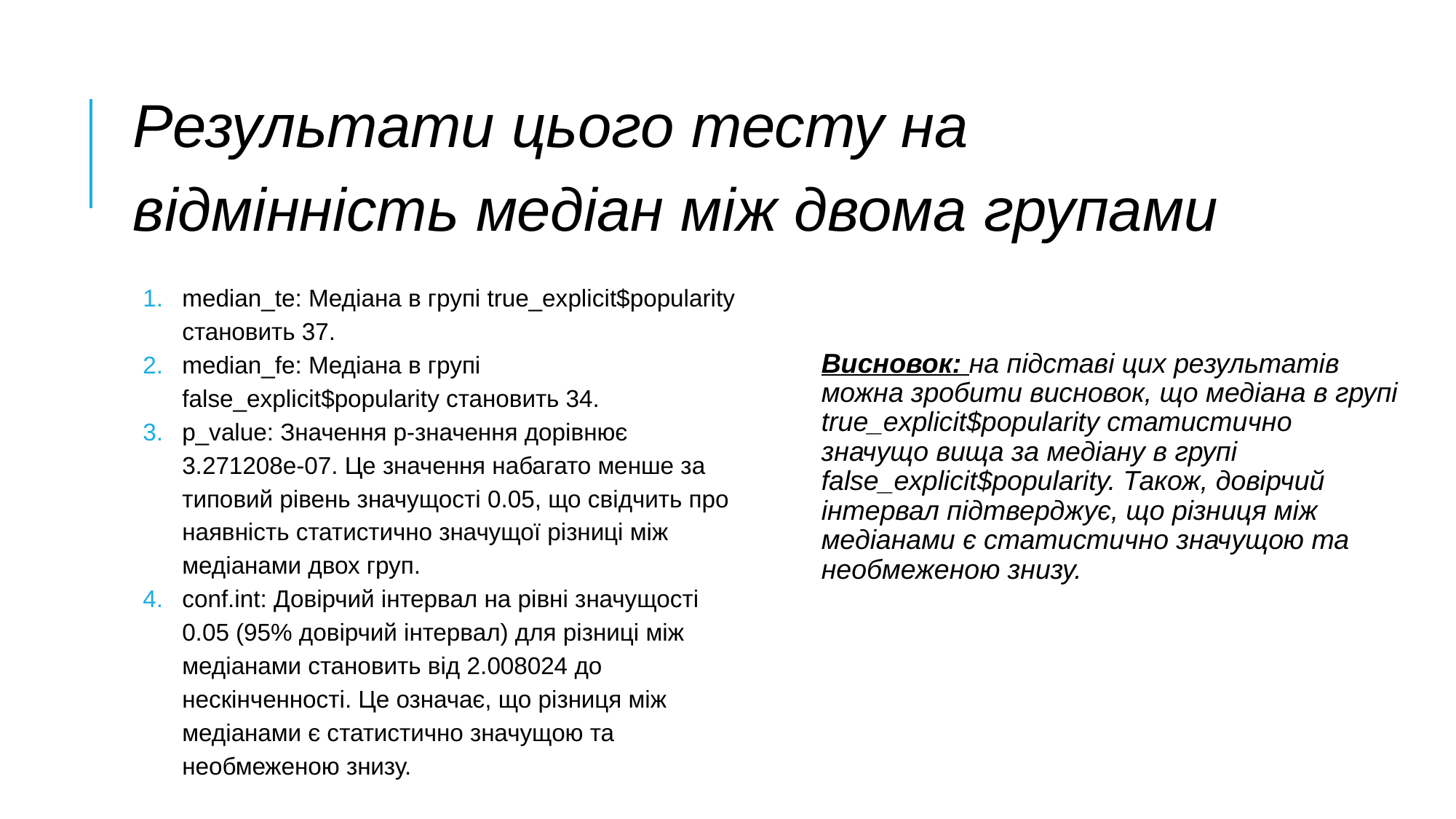

# Результати цього тесту на відмінність медіан між двома групами
median_te: Медіана в групі true_explicit$popularity становить 37.
median_fe: Медіана в групі false_explicit$popularity становить 34.
p_value: Значення p-значення дорівнює 3.271208e-07. Це значення набагато менше за типовий рівень значущості 0.05, що свідчить про наявність статистично значущої різниці між медіанами двох груп.
conf.int: Довірчий інтервал на рівні значущості 0.05 (95% довірчий інтервал) для різниці між медіанами становить від 2.008024 до нескінченності. Це означає, що різниця між медіанами є статистично значущою та необмеженою знизу.
Висновок: на підставі цих результатів можна зробити висновок, що медіана в групі true_explicit$popularity статистично значущо вища за медіану в групі false_explicit$popularity. Також, довірчий інтервал підтверджує, що різниця між медіанами є статистично значущою та необмеженою знизу.